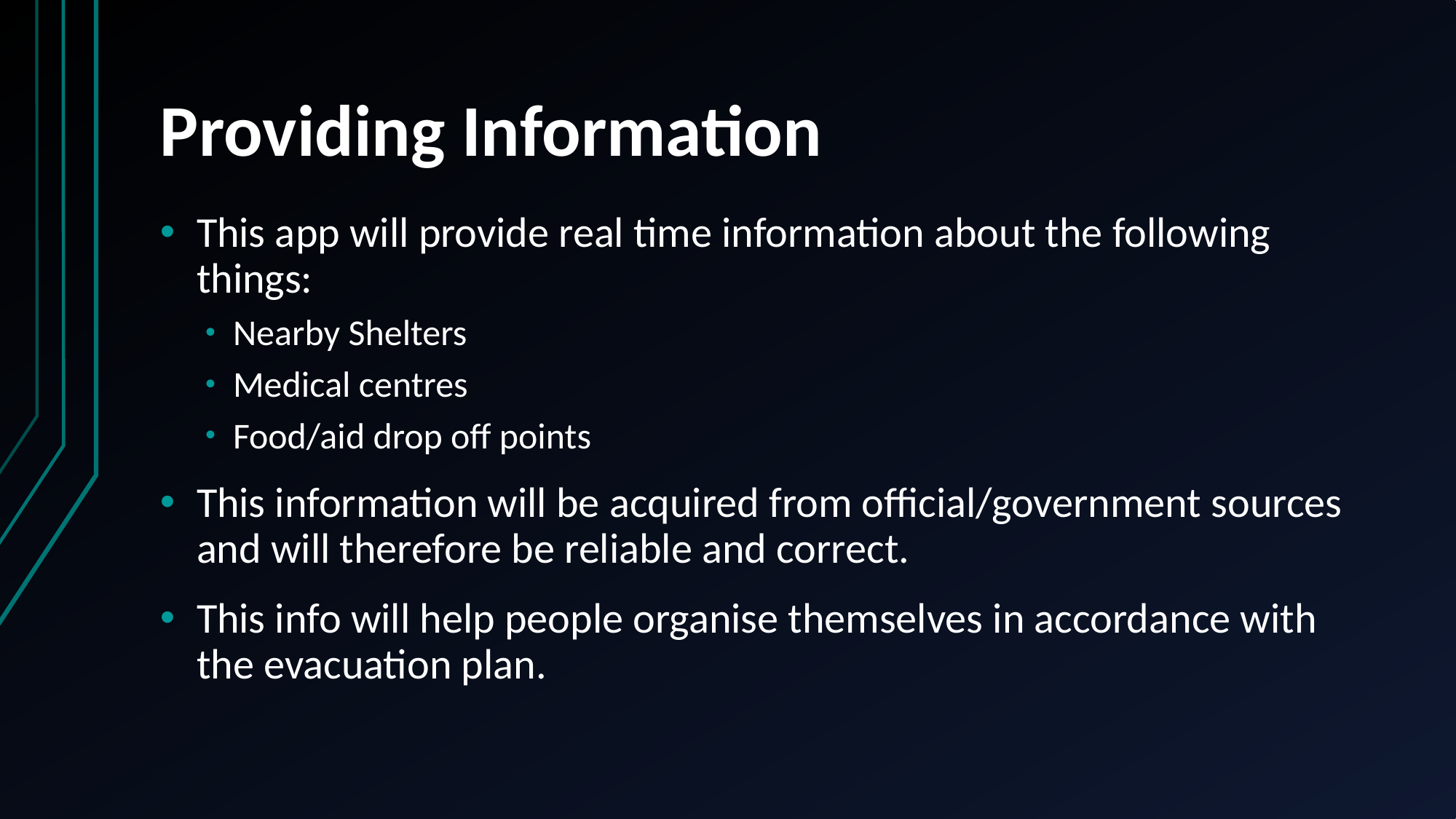

# Providing Information
This app will provide real time information about the following things:
Nearby Shelters
Medical centres
Food/aid drop off points
This information will be acquired from official/government sources and will therefore be reliable and correct.
This info will help people organise themselves in accordance with the evacuation plan.